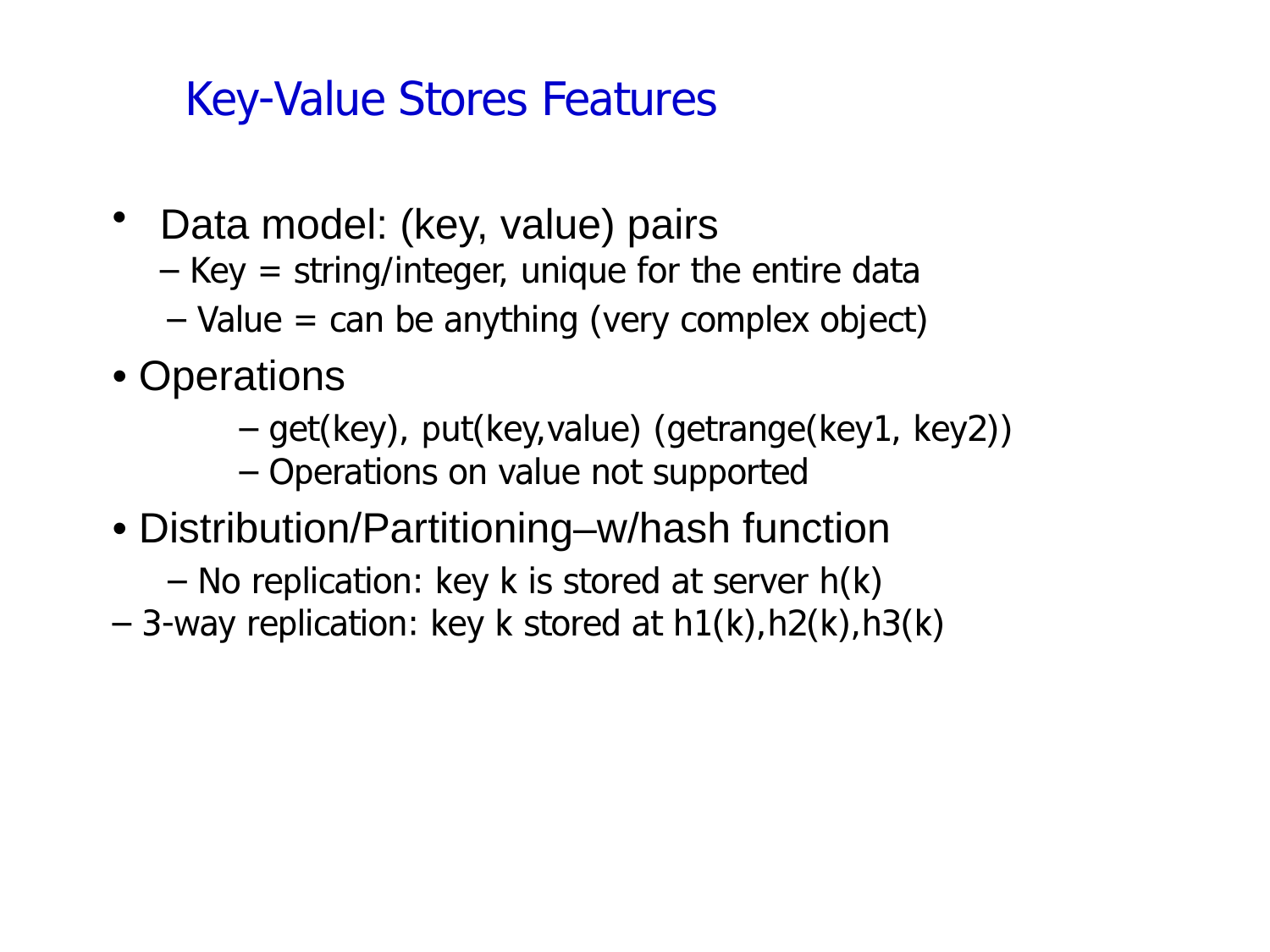

# Key-Value Stores Features
Data model: (key, value) pairs
– Key = string/integer, unique for the entire data
     – Value = can be anything (very complex object)
• Operations
	– get(key), put(key,value) (getrange(key1, key2))
	– Operations on value not supported
• Distribution/Partitioning–w/hash function
– No replication: key k is stored at server h(k)
– 3-way replication: key k stored at h1(k),h2(k),h3(k)
14